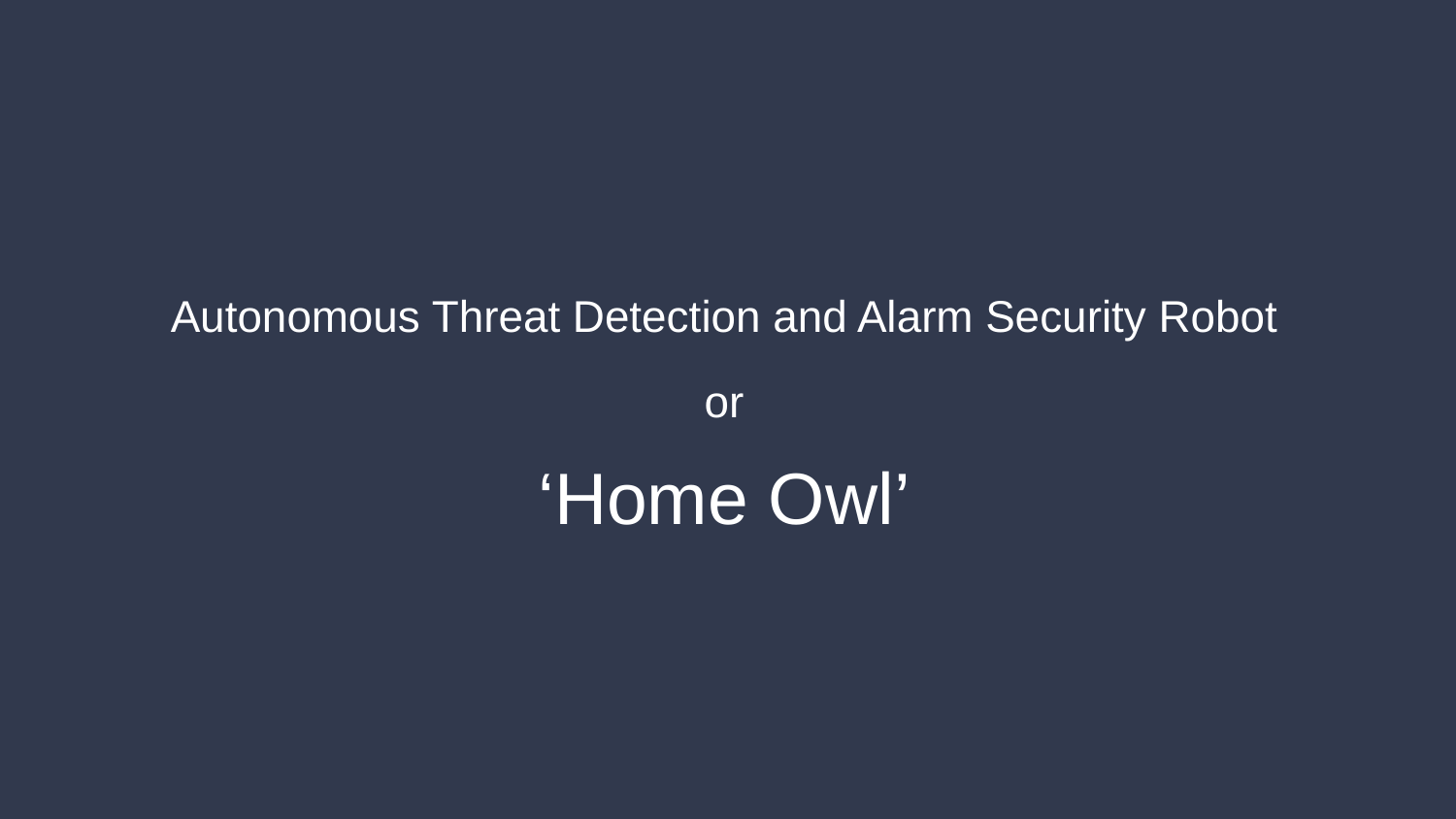

# Autonomous Threat Detection and Alarm Security Robot
or
‘Home Owl’